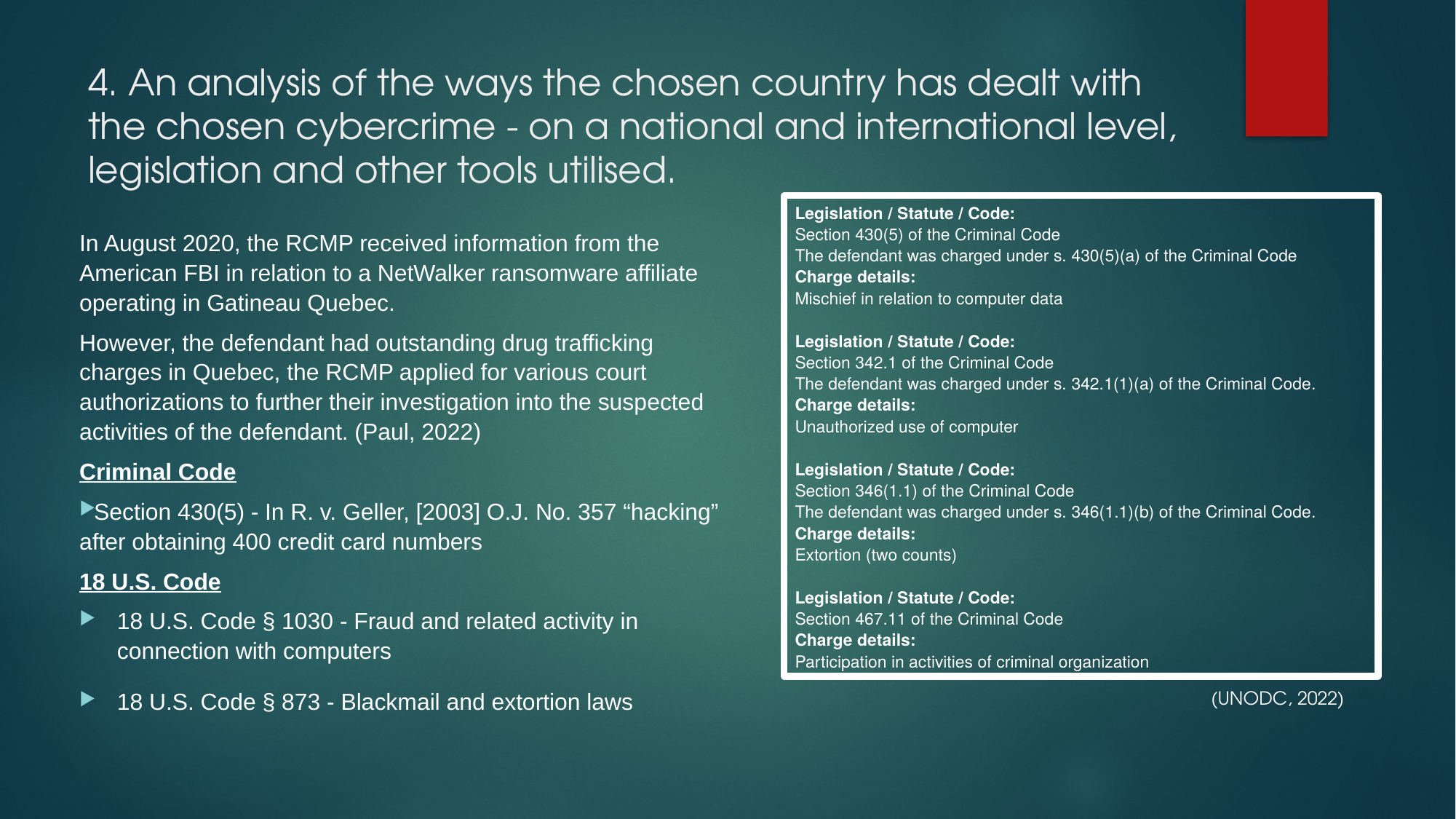

# 4. An analysis of the ways the chosen country has dealt with the chosen cybercrime - on a national and international level, legislation and other tools utilised.
Legislation / Statute / Code:
Section 430(5) of the Criminal Code
The defendant was charged under s. 430(5)(a) of the Criminal Code
Charge details:
Mischief in relation to computer data

Legislation / Statute / Code:
Section 342.1 of the Criminal Code
The defendant was charged under s. 342.1(1)(a) of the Criminal Code.
Charge details:
Unauthorized use of computer

Legislation / Statute / Code:
Section 346(1.1) of the Criminal Code
The defendant was charged under s. 346(1.1)(b) of the Criminal Code.
Charge details:
Extortion (two counts)

Legislation / Statute / Code:
Section 467.11 of the Criminal Code
Charge details:
Participation in activities of criminal organization
In August 2020, the RCMP received information from the American FBI in relation to a NetWalker ransomware affiliate operating in Gatineau Quebec.
However, the defendant had outstanding drug trafficking charges in Quebec, the RCMP applied for various court authorizations to further their investigation into the suspected activities of the defendant. (Paul, 2022)
Criminal Code
Section 430(5) - In R. v. Geller, [2003] O.J. No. 357 “hacking” after obtaining 400 credit card numbers
18 U.S. Code
18 U.S. Code § 1030 - Fraud and related activity in connection with computers
18 U.S. Code § 873 - Blackmail and extortion laws
(UNODC, 2022)